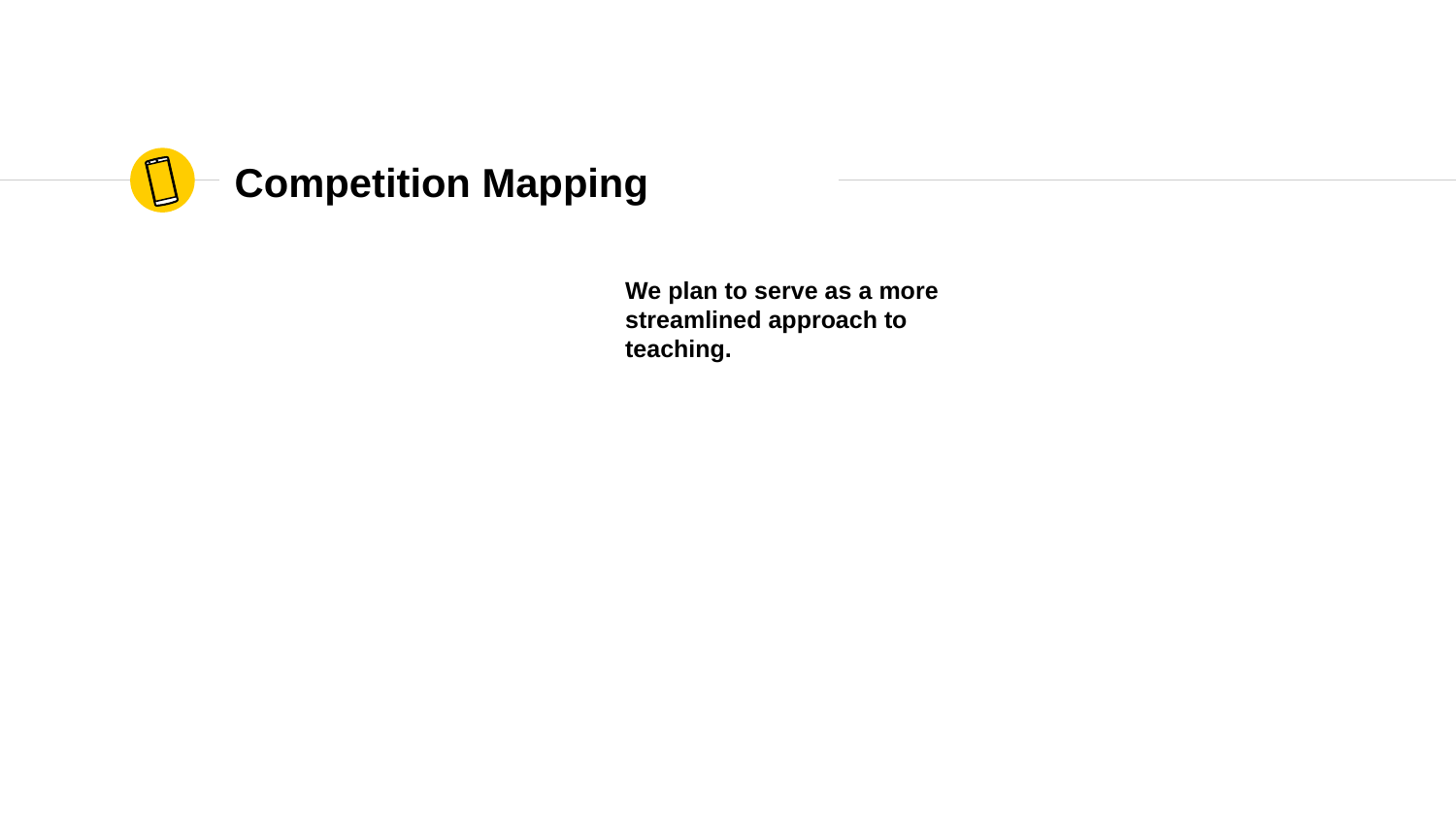

# Competition Mapping

We plan to serve as a more streamlined approach to teaching.